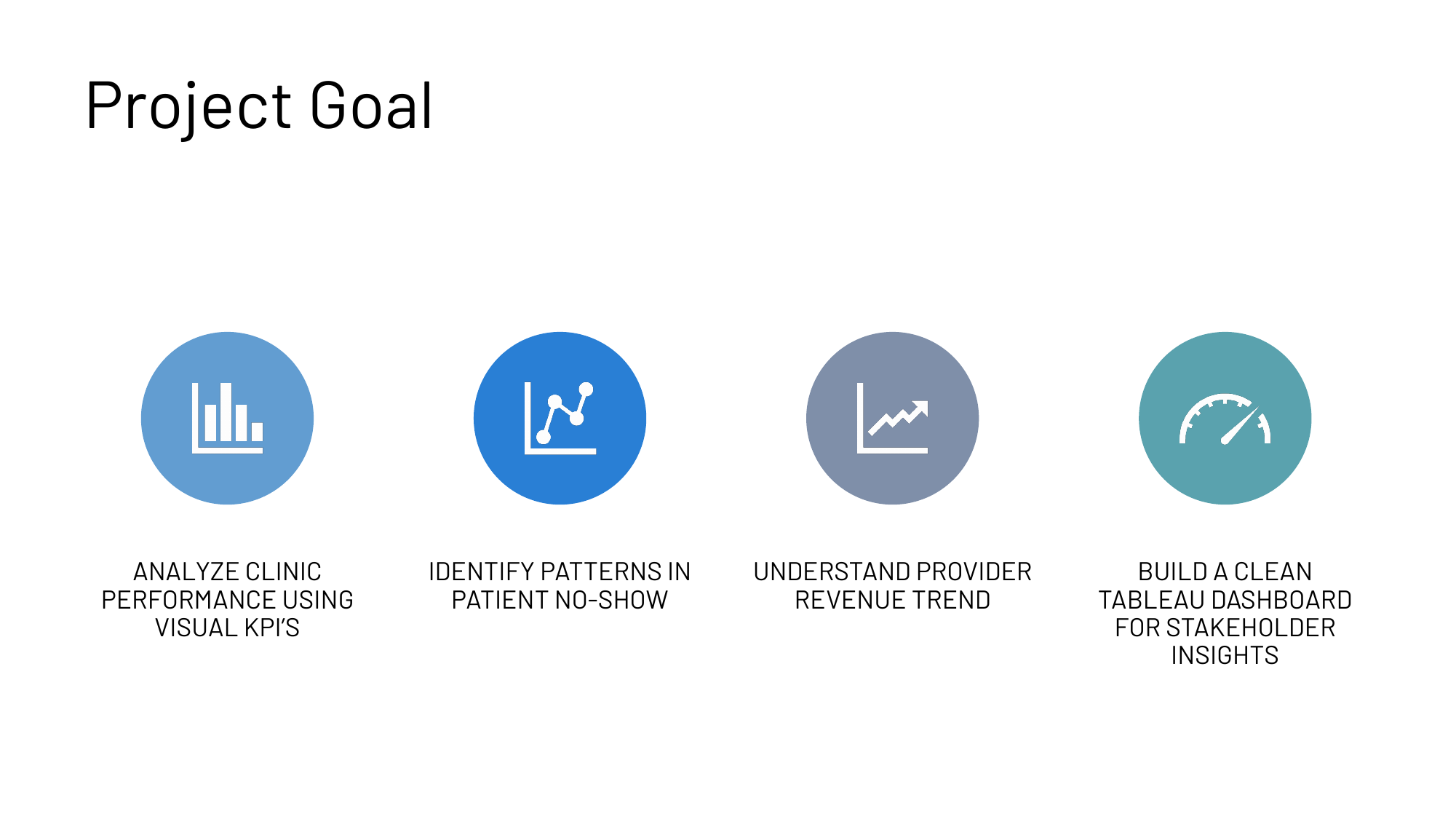

# Project Goal
Analyze clinic performance using visual KPI’s
Identify patterns in patient no-show
Understand provider revenue trend
Build a clean Tableau dashboard for stakeholder insights